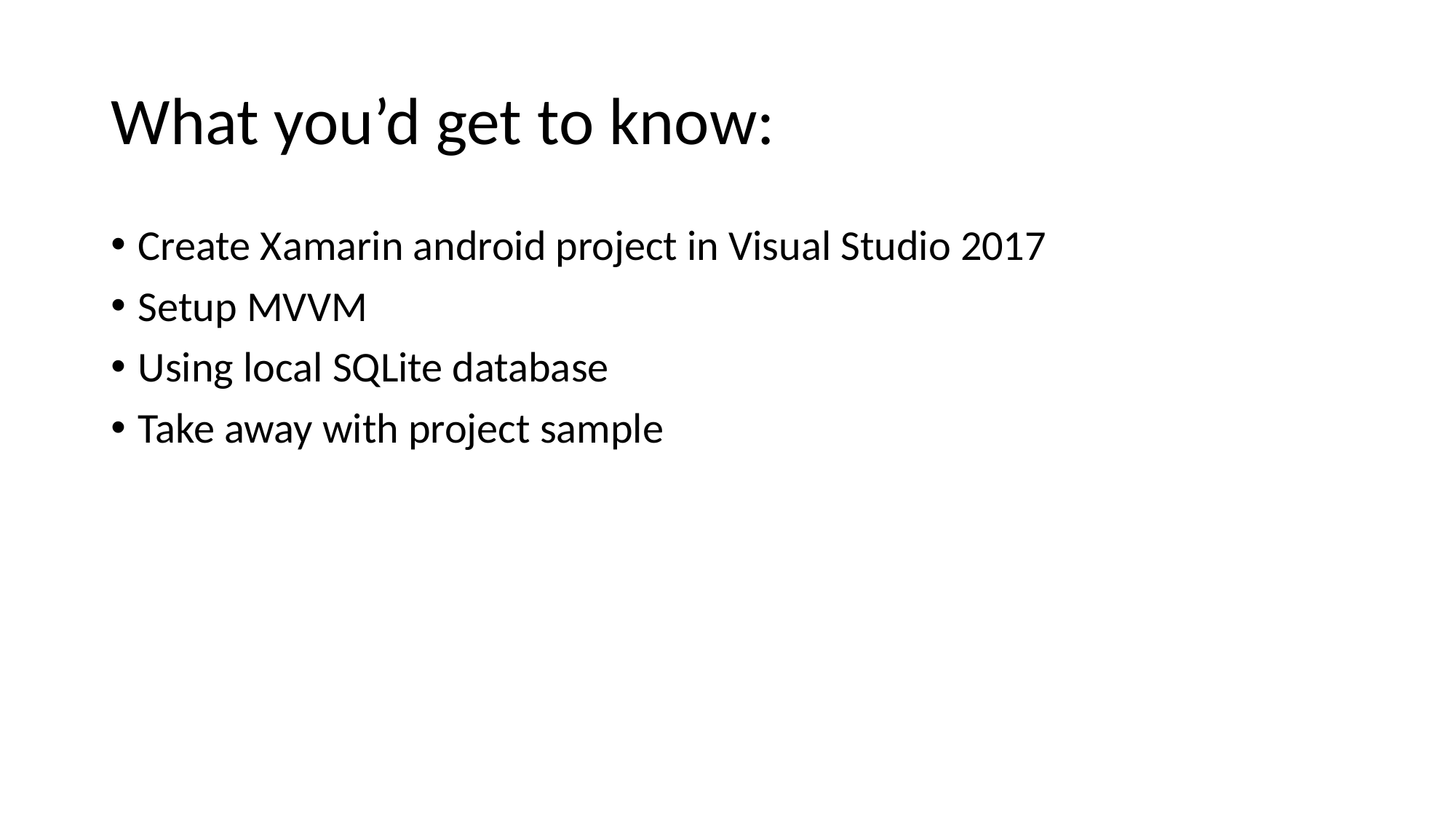

# What you’d get to know:
Create Xamarin android project in Visual Studio 2017
Setup MVVM
Using local SQLite database
Take away with project sample